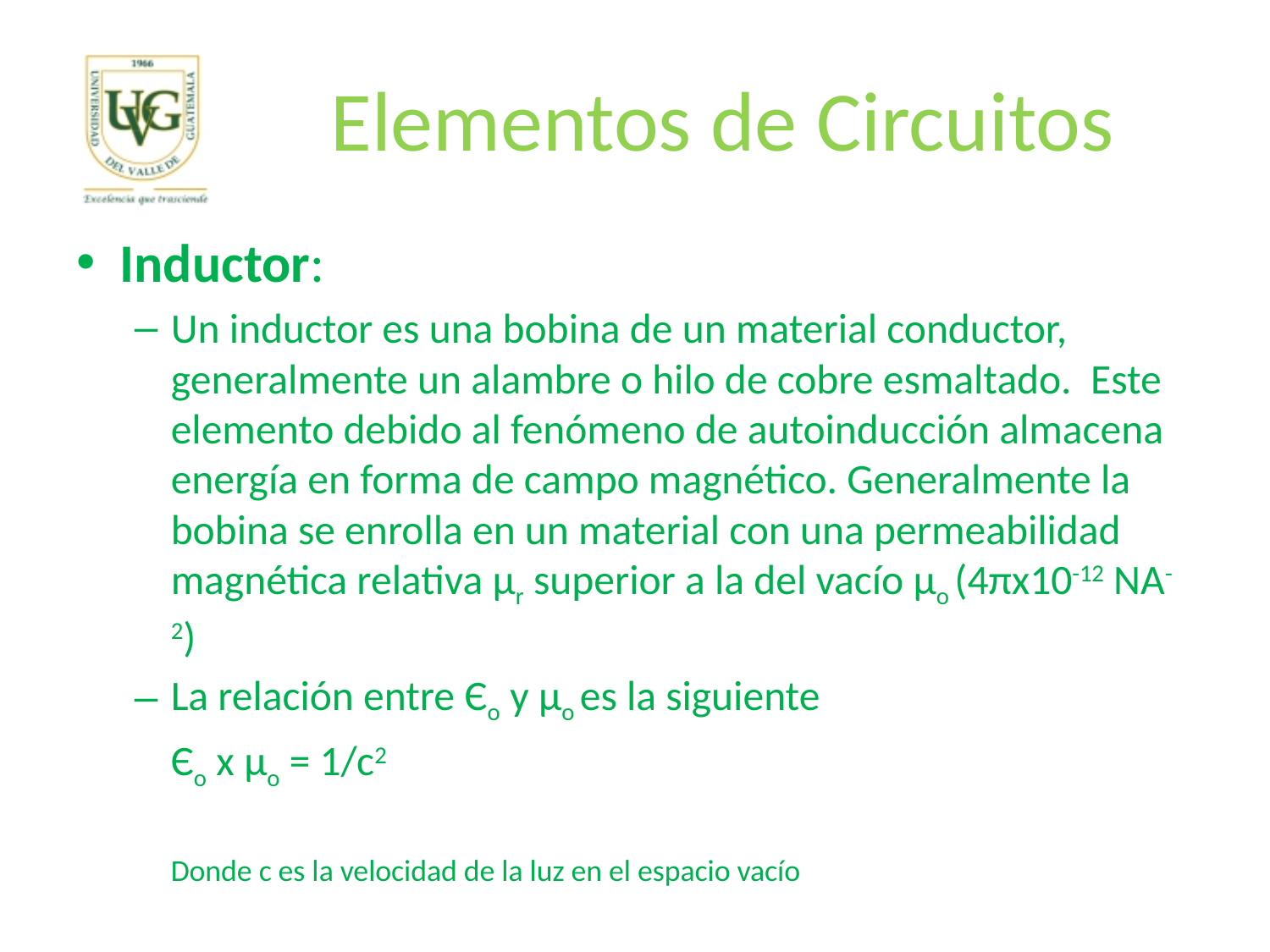

# Elementos de Circuitos
Inductor:
Un inductor es una bobina de un material conductor, generalmente un alambre o hilo de cobre esmaltado.  Este elemento debido al fenómeno de autoinducción almacena energía en forma de campo magnético. Generalmente la bobina se enrolla en un material con una permeabilidad magnética relativa μr superior a la del vacío μo (4πx10-12 NA-2)
La relación entre Єo y μo es la siguiente
				Єo x μo = 1/c2

	Donde c es la velocidad de la luz en el espacio vacío